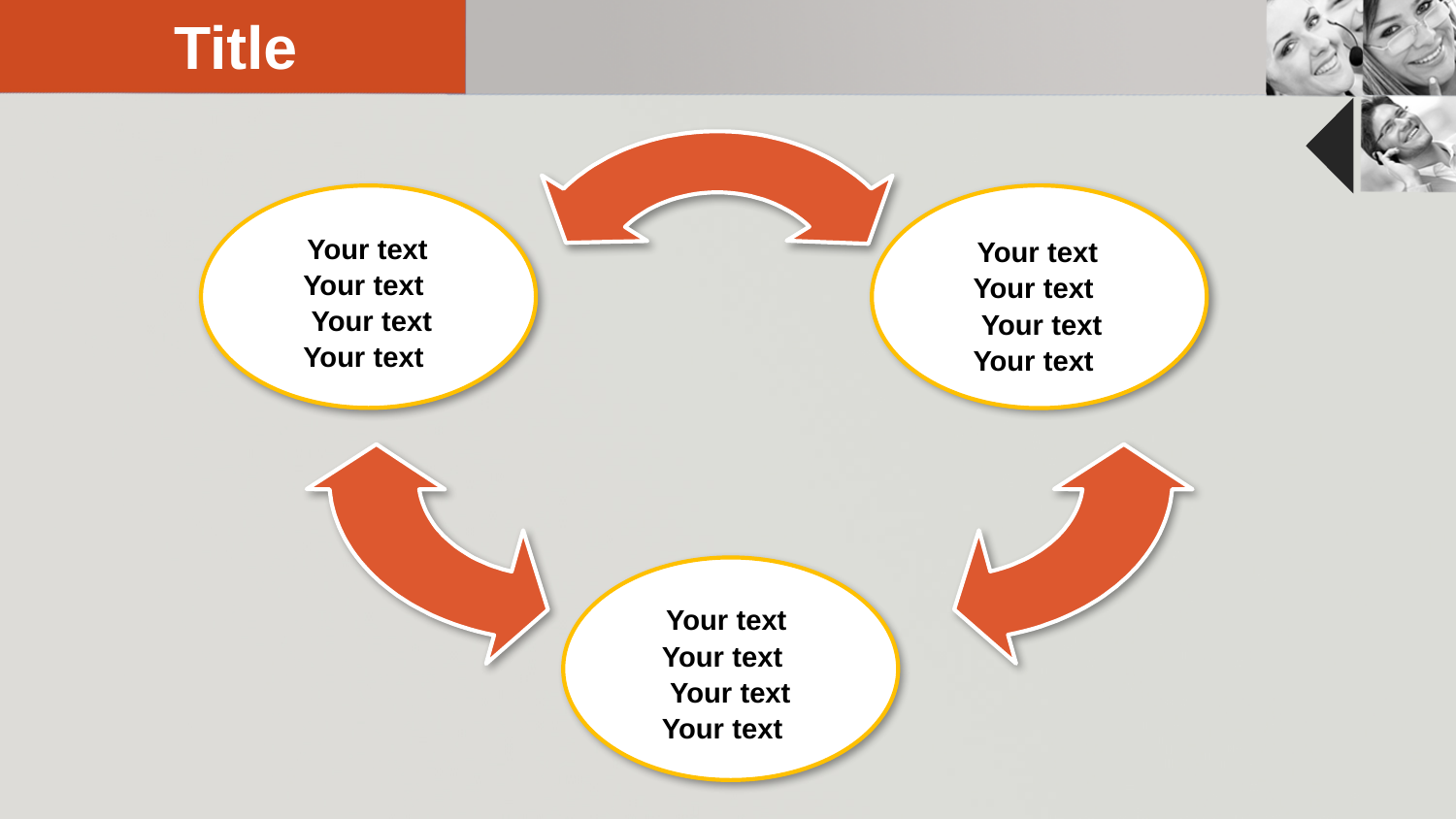

Title

Your text
Your text
Your text
Your text

Your text
Your text
Your text
Your text

Your text
Your text
Your text
Your text